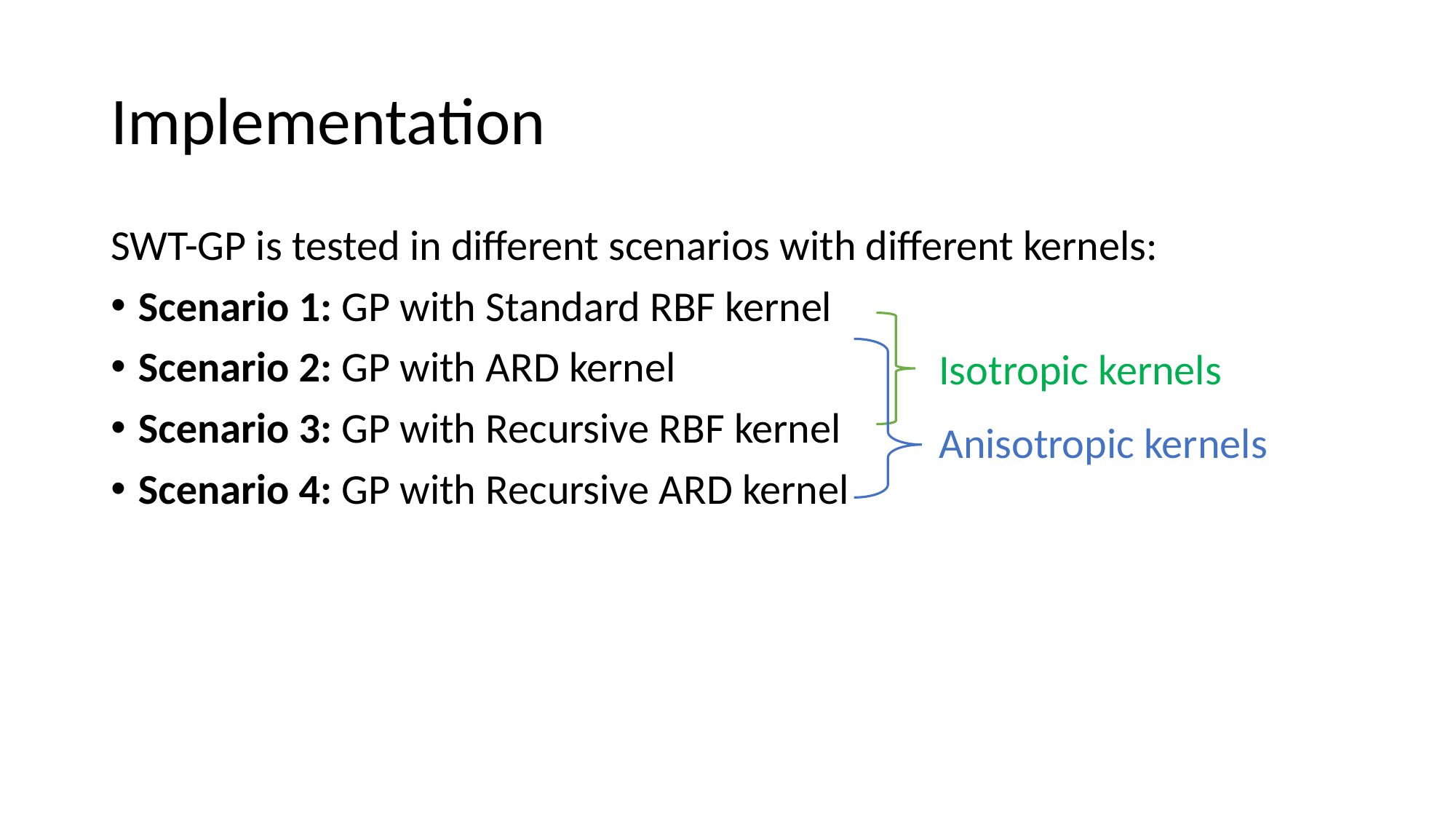

# Implementation
SWT-GP is tested in different scenarios with different kernels:
Scenario 1: GP with Standard RBF kernel
Scenario 2: GP with ARD kernel
Scenario 3: GP with Recursive RBF kernel
Scenario 4: GP with Recursive ARD kernel

Isotropic kernels

Anisotropic kernels